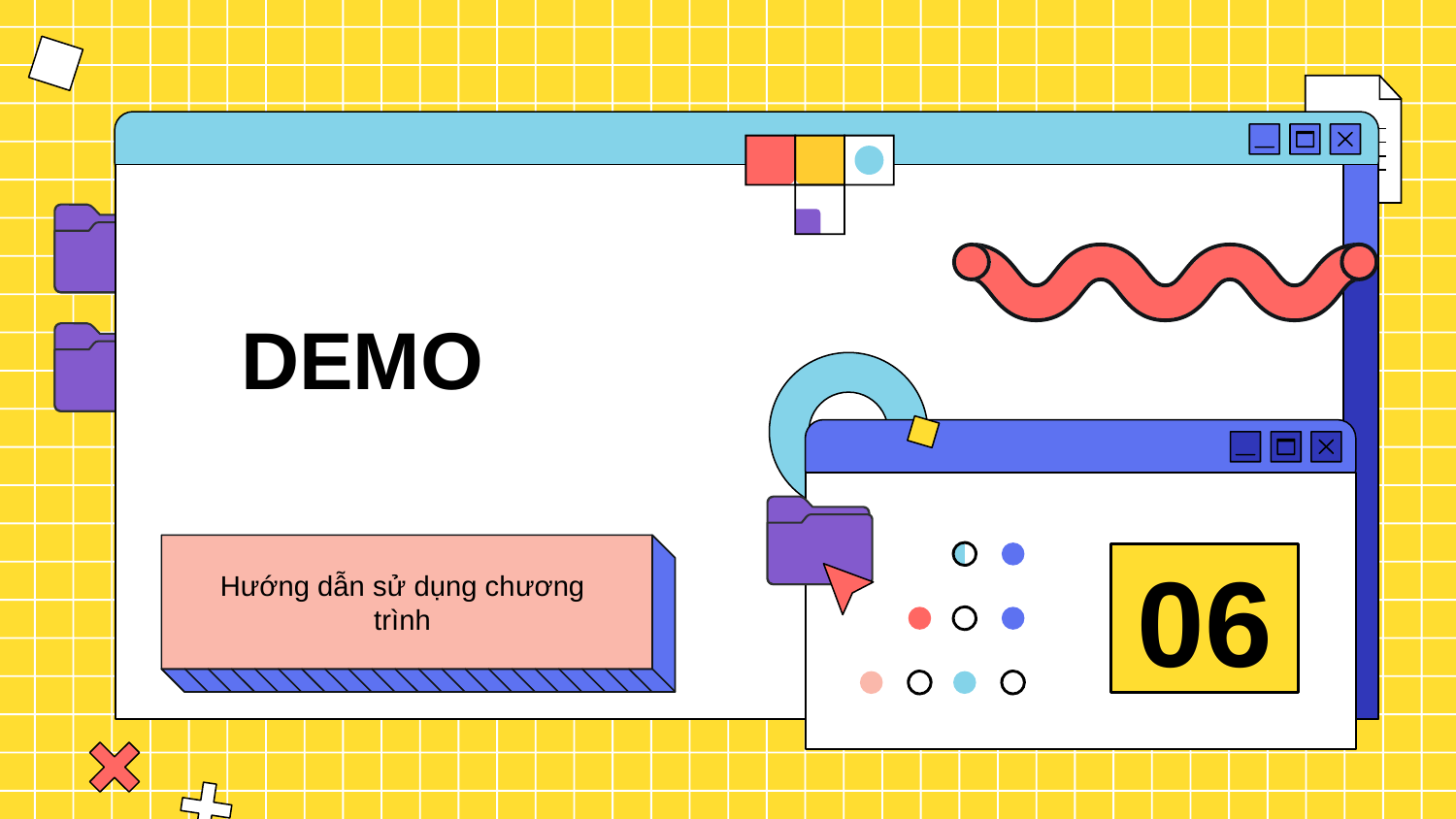

# DEMO

06
Hướng dẫn sử dụng chương trình